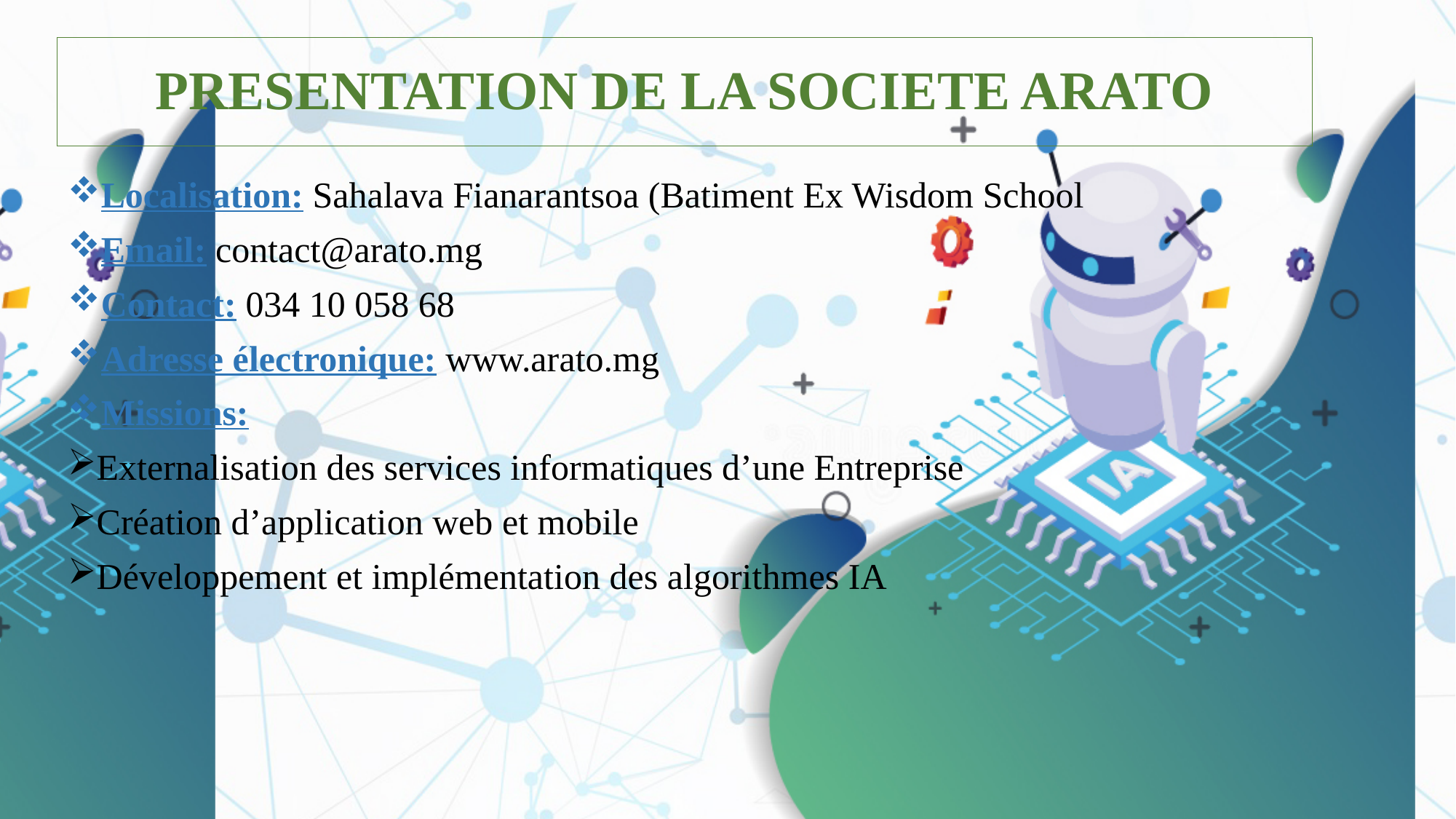

# PRESENTATION DE LA SOCIETE ARATO
Localisation: Sahalava Fianarantsoa (Batiment Ex Wisdom School
Email: contact@arato.mg
Contact: 034 10 058 68
Adresse électronique: www.arato.mg
Missions:
Externalisation des services informatiques d’une Entreprise
Création d’application web et mobile
Développement et implémentation des algorithmes IA